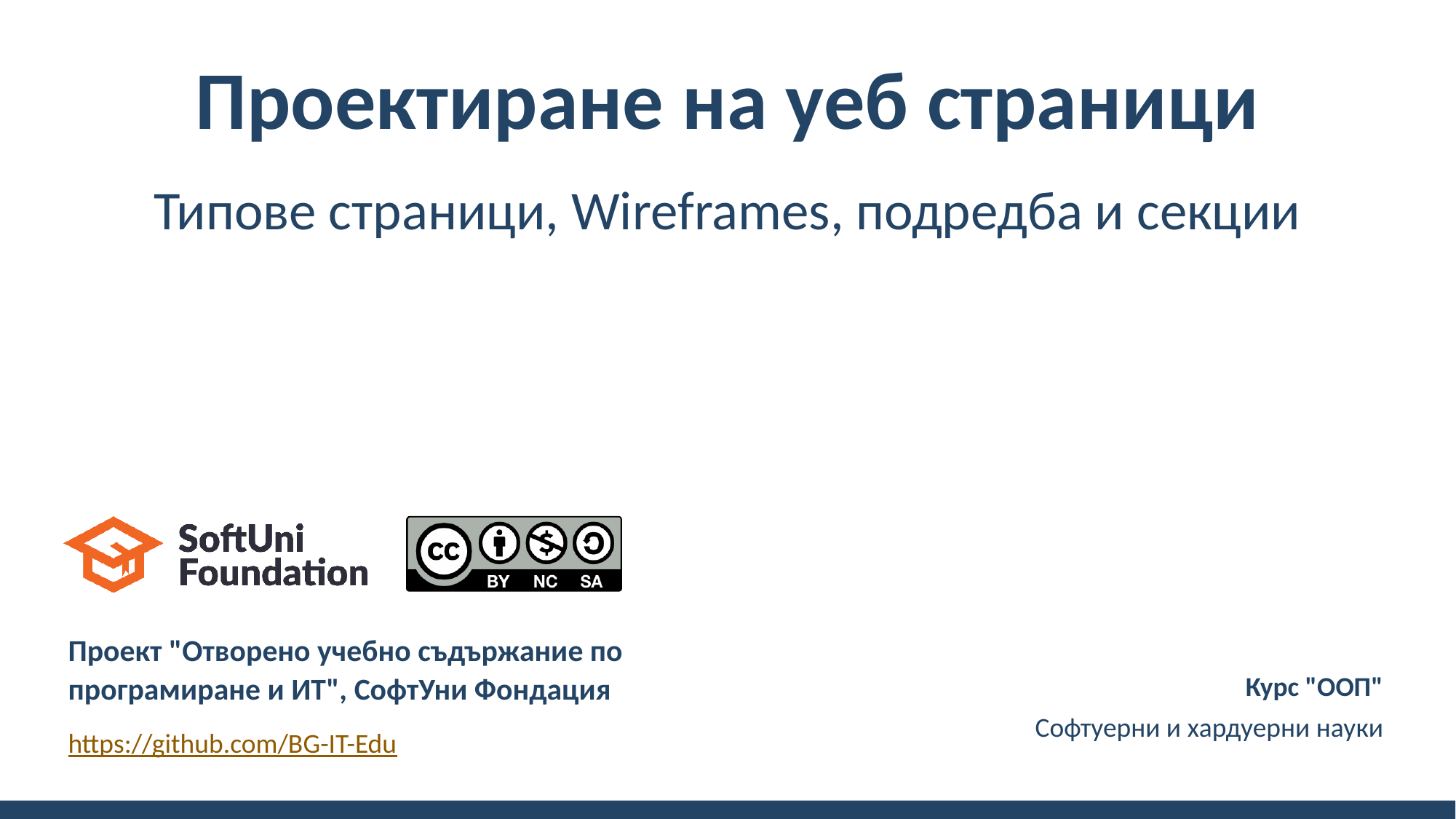

# Проектиране на уеб страници
Типове страници, Wireframes, подредба и секции
Проект "Отворено учебно съдържание по програмиране и ИТ", СофтУни Фондация
Курс "ООП"
Софтуерни и хардуерни науки
https://github.com/BG-IT-Edu